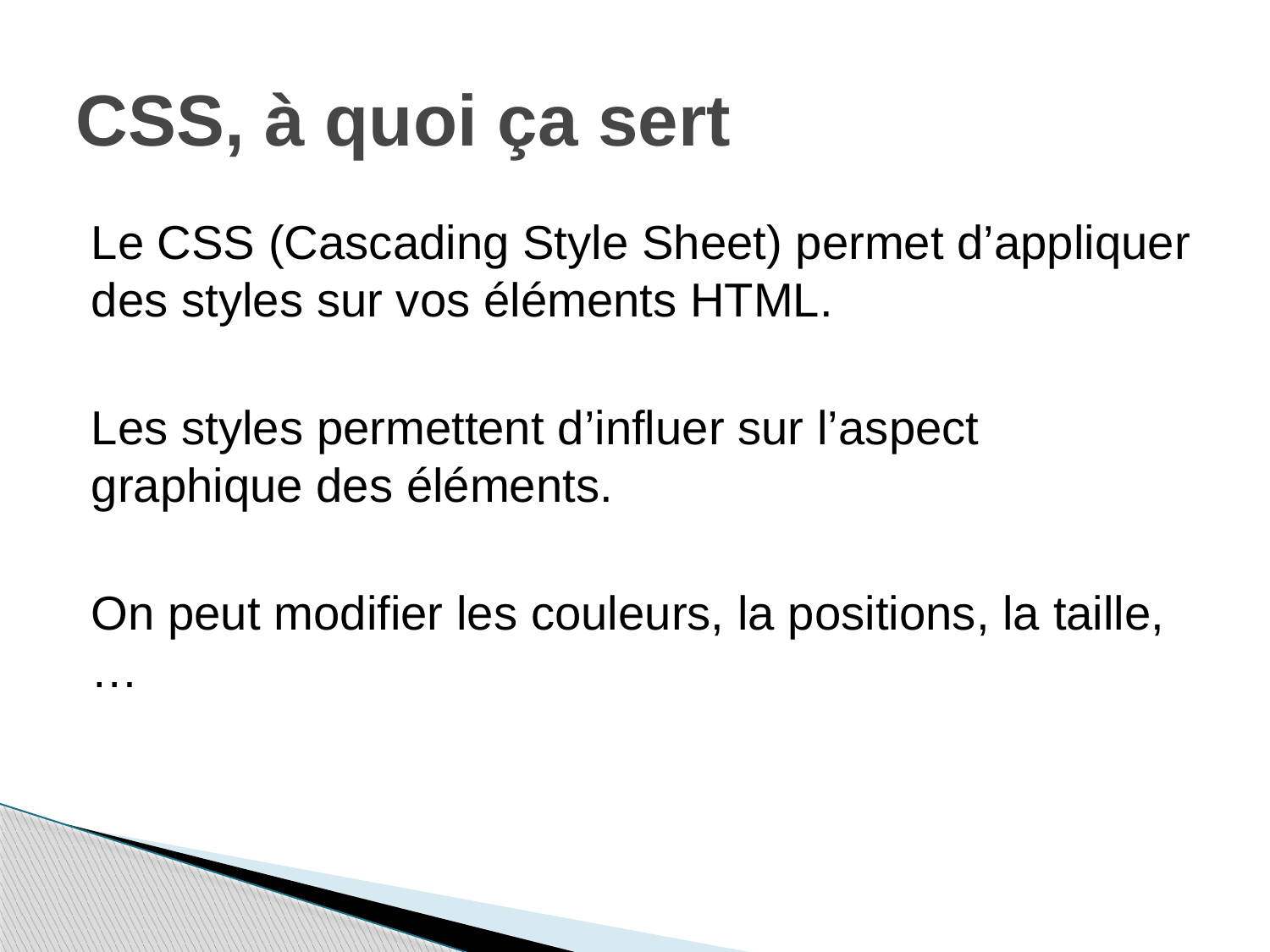

# CSS, à quoi ça sert
Le CSS (Cascading Style Sheet) permet d’appliquer des styles sur vos éléments HTML.

Les styles permettent d’influer sur l’aspect graphique des éléments.

On peut modifier les couleurs, la positions, la taille, …